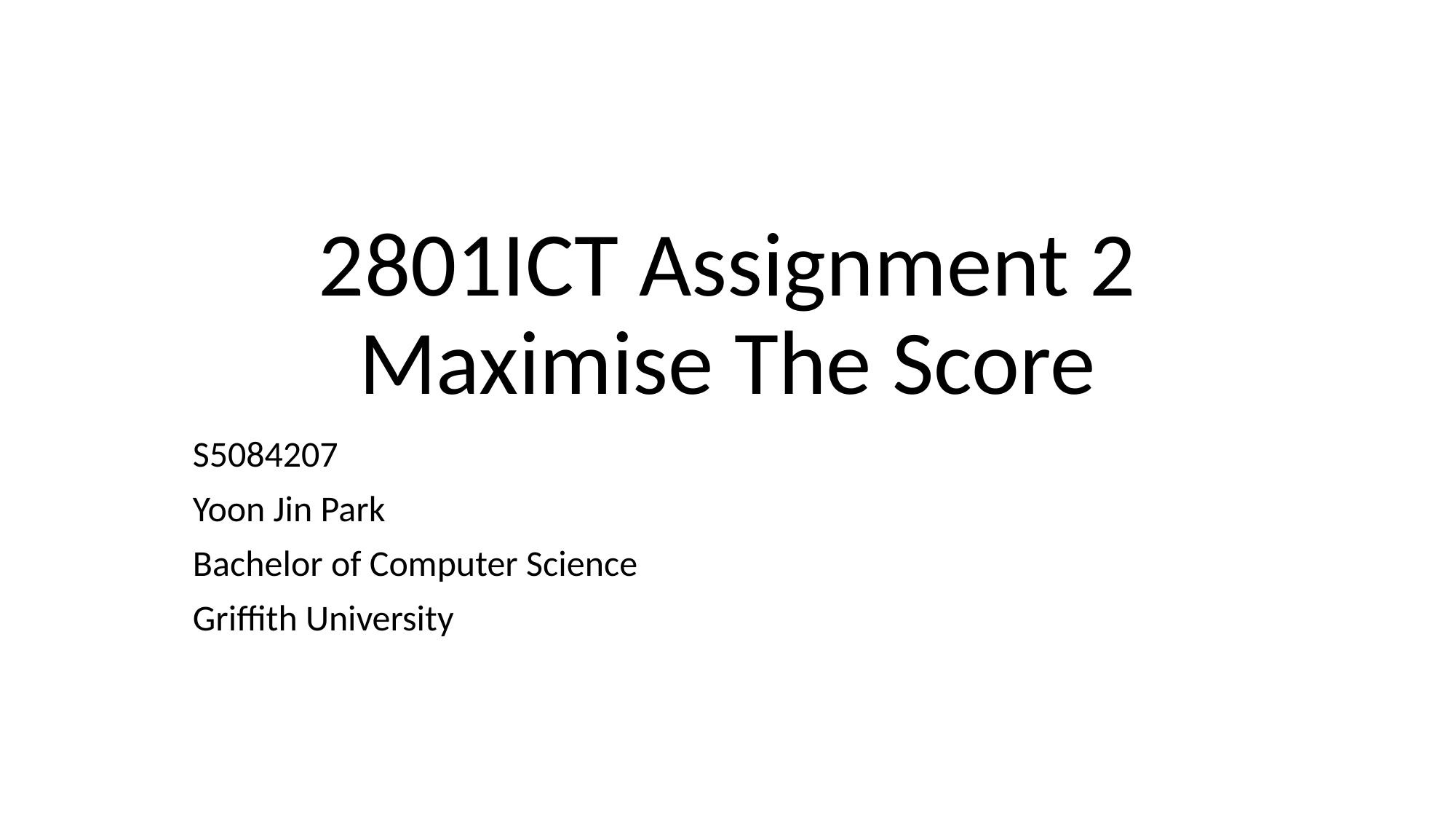

# 2801ICT Assignment 2 Maximise The Score
S5084207
Yoon Jin Park
Bachelor of Computer Science
Griffith University